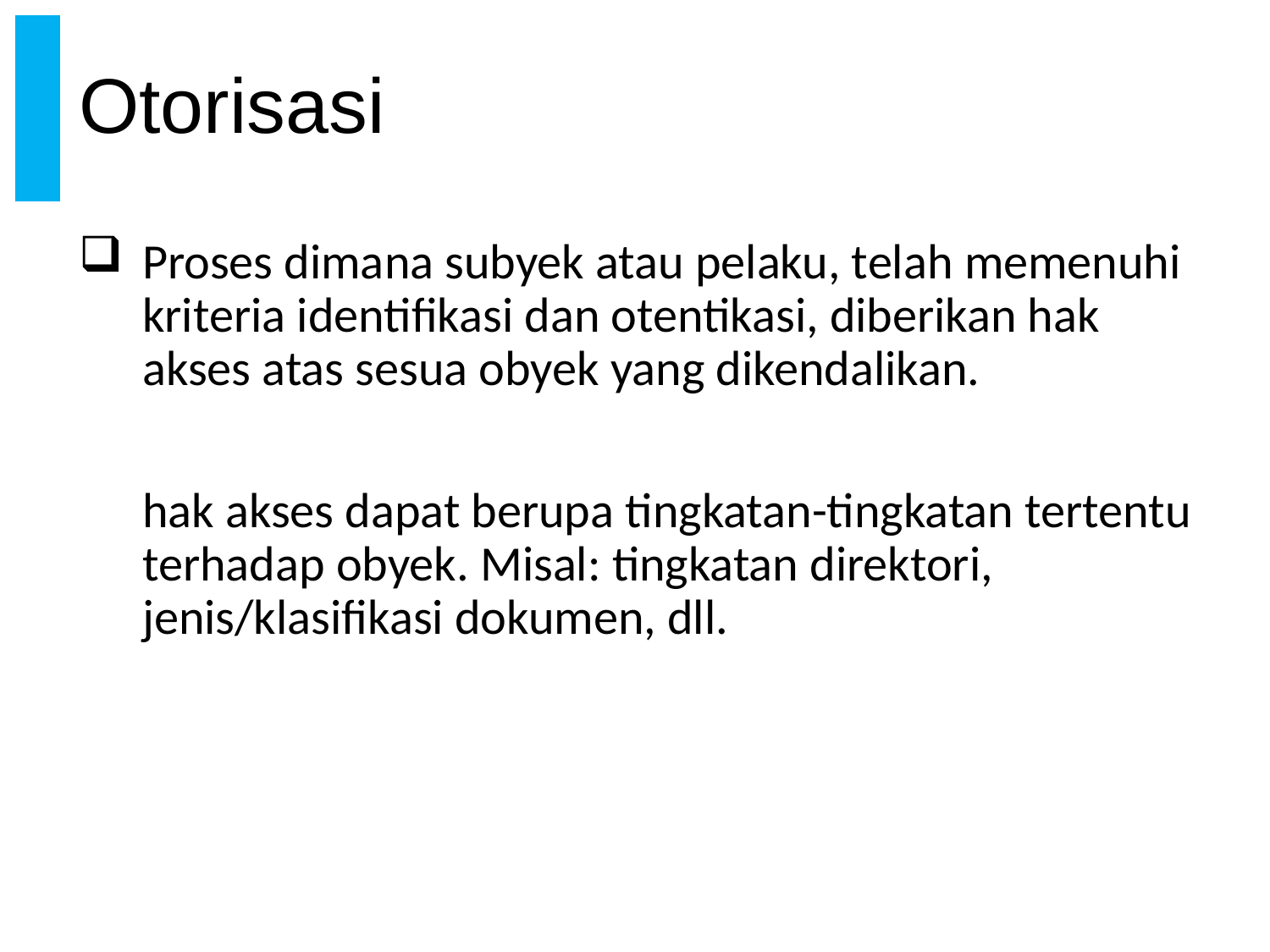

# Otorisasi
Proses dimana subyek atau pelaku, telah memenuhi kriteria identifikasi dan otentikasi, diberikan hak akses atas sesua obyek yang dikendalikan.

	hak akses dapat berupa tingkatan-tingkatan tertentu terhadap obyek. Misal: tingkatan direktori, jenis/klasifikasi dokumen, dll.